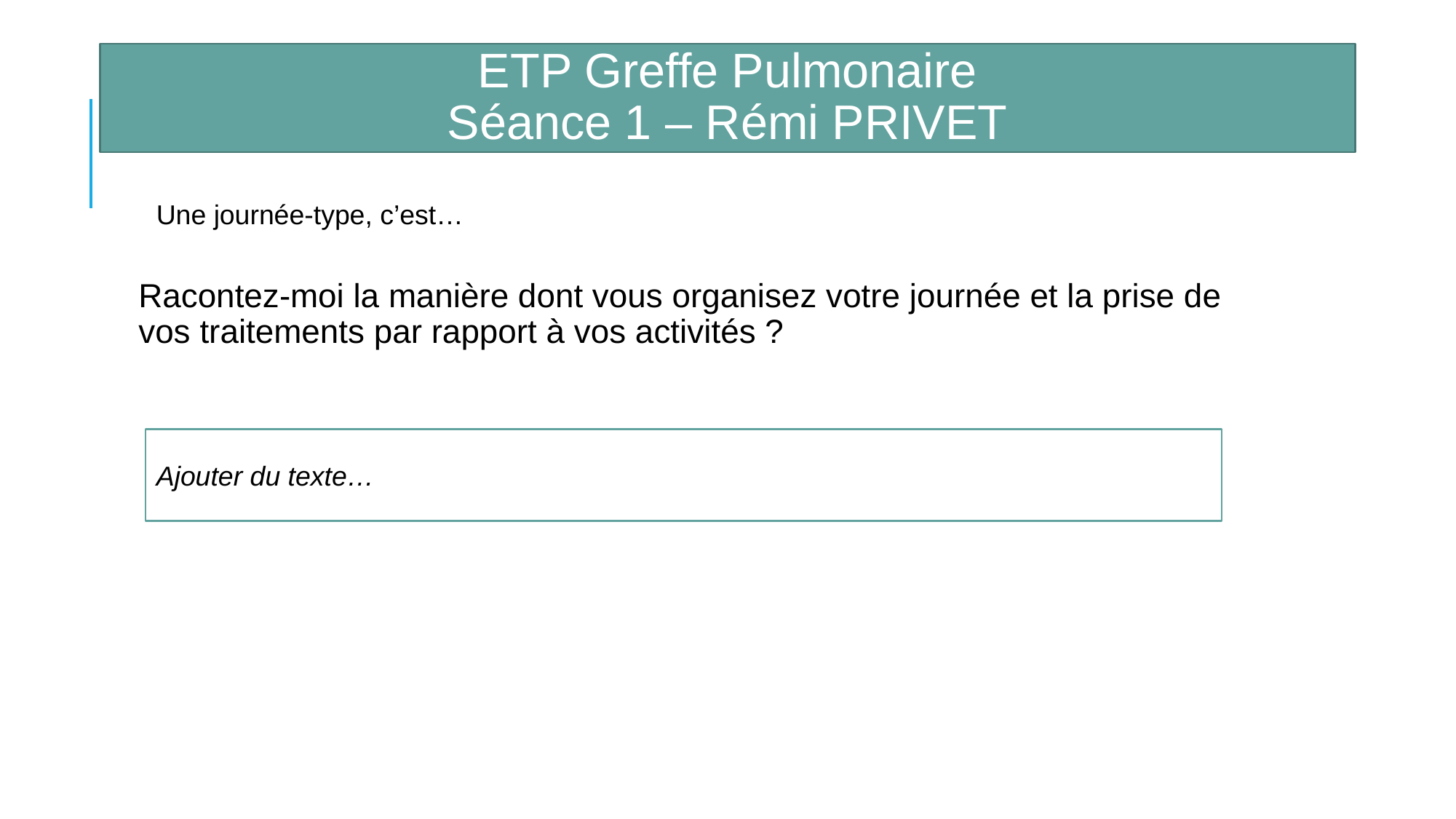

ETP Greffe Pulmonaire
Séance 1 – Rémi PRIVET
Une journée-type, c’est…
Racontez-moi la manière dont vous organisez votre journée et la prise de vos traitements par rapport à vos activités ?
Ajouter du texte…